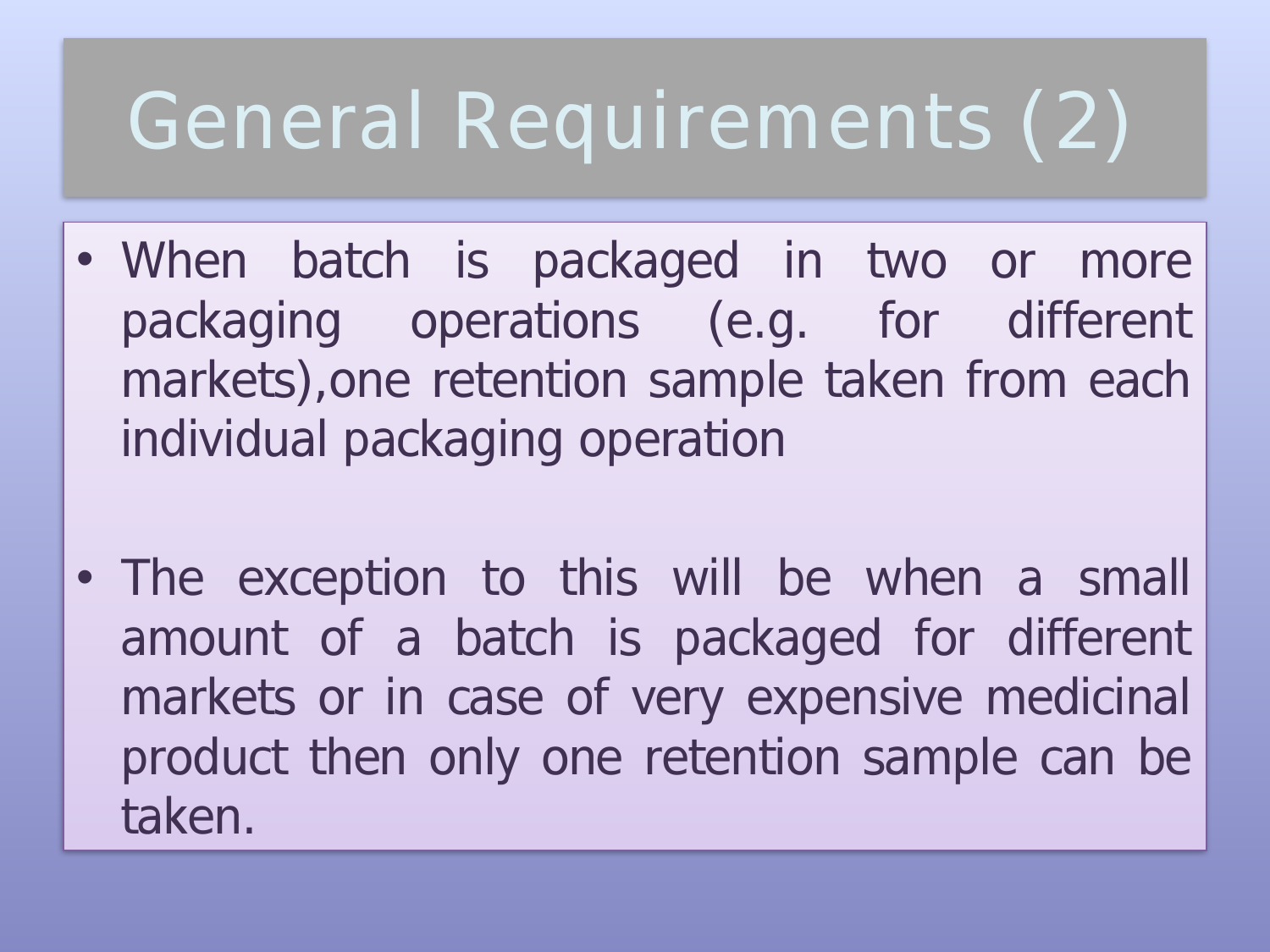

# General Requirements (2)
When batch is packaged in two or more packaging operations (e.g. for different markets),one retention sample taken from each individual packaging operation

The exception to this will be when a small amount of a batch is packaged for different markets or in case of very expensive medicinal product then only one retention sample can be taken.